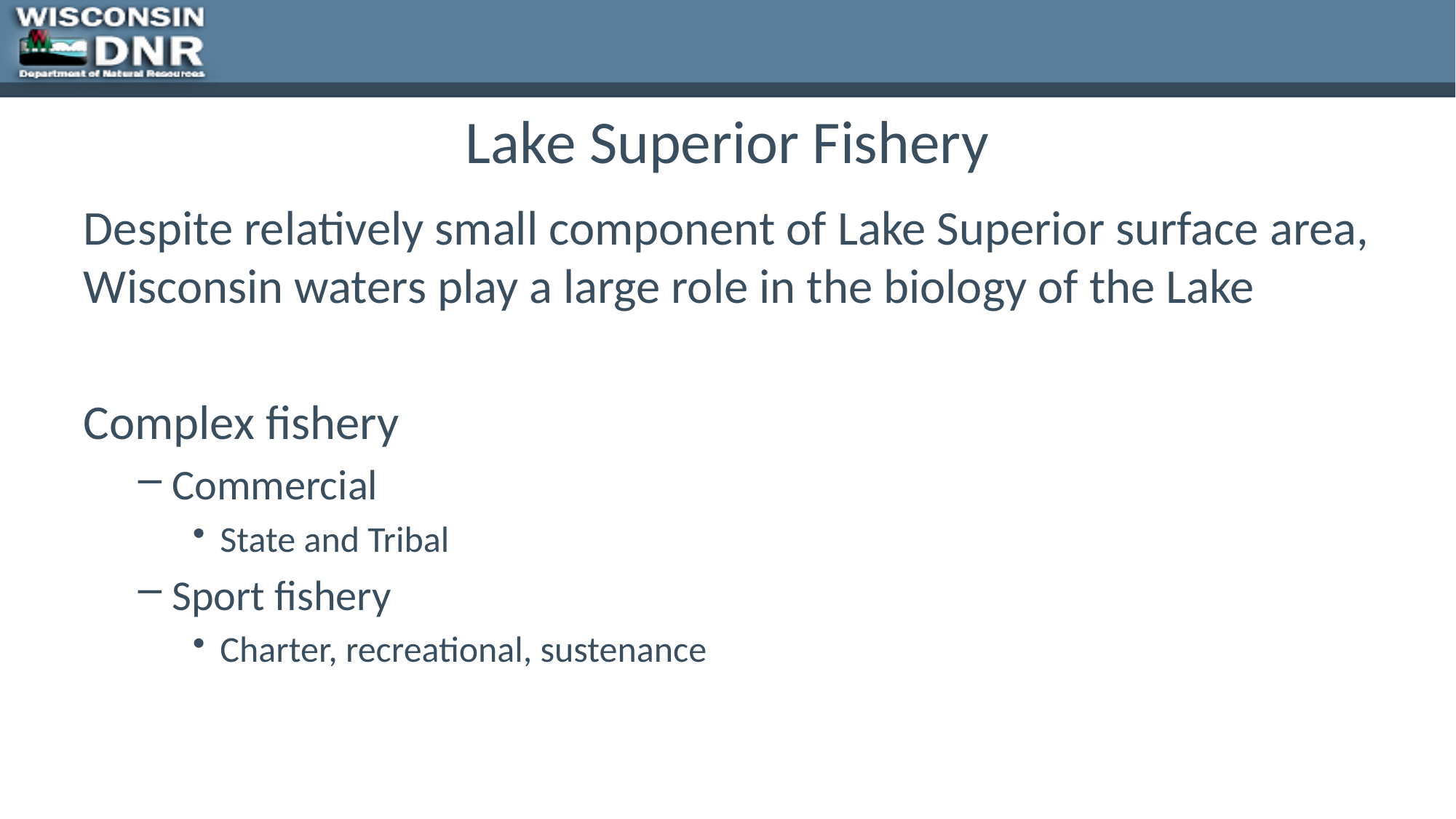

# Lake Superior Fishery
Despite relatively small component of Lake Superior surface area, Wisconsin waters play a large role in the biology of the Lake

Complex fishery
Commercial
State and Tribal
Sport fishery
Charter, recreational, sustenance